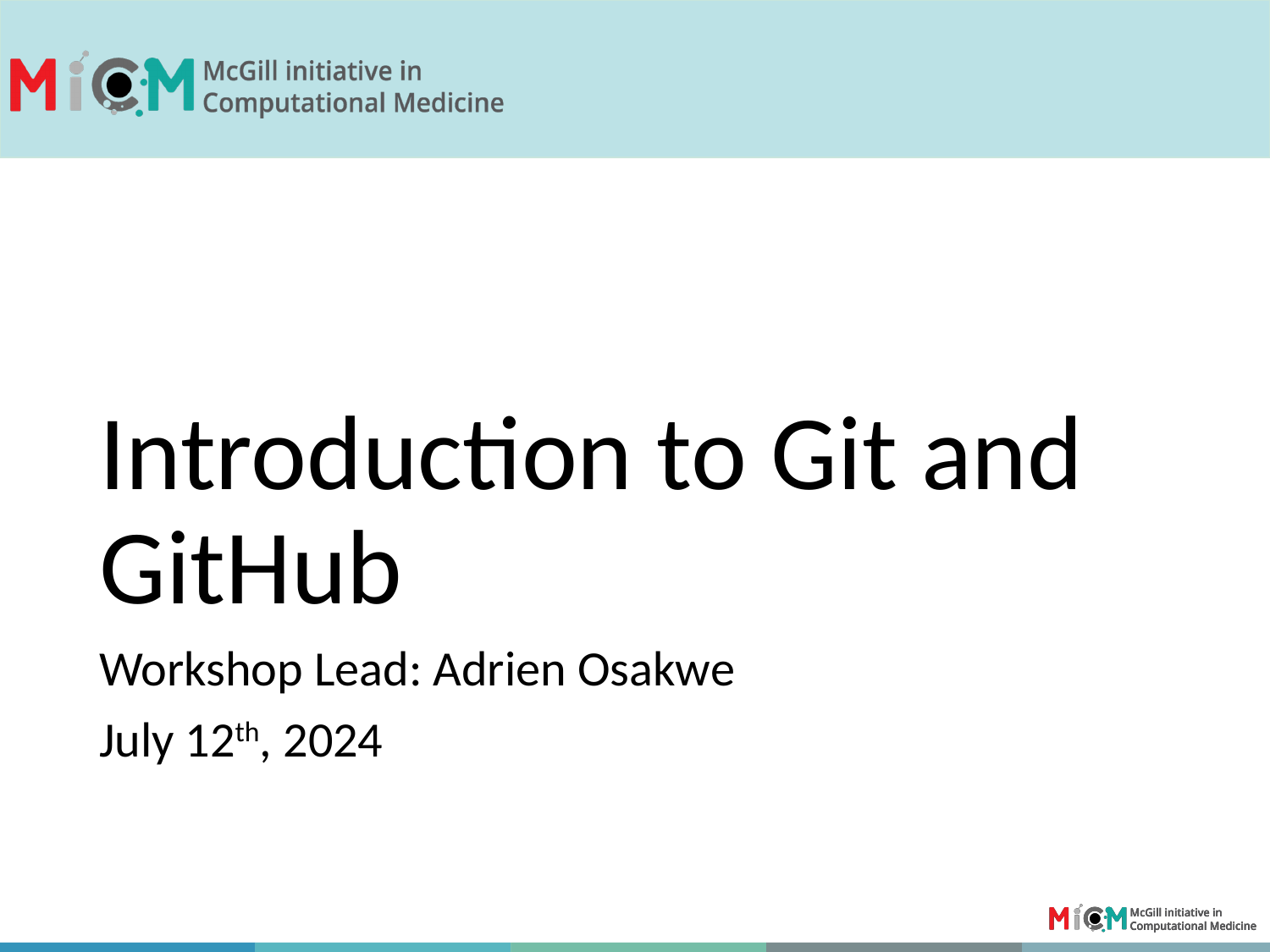

# Introduction to Git and GitHub
Workshop Lead: Adrien Osakwe
July 12th, 2024